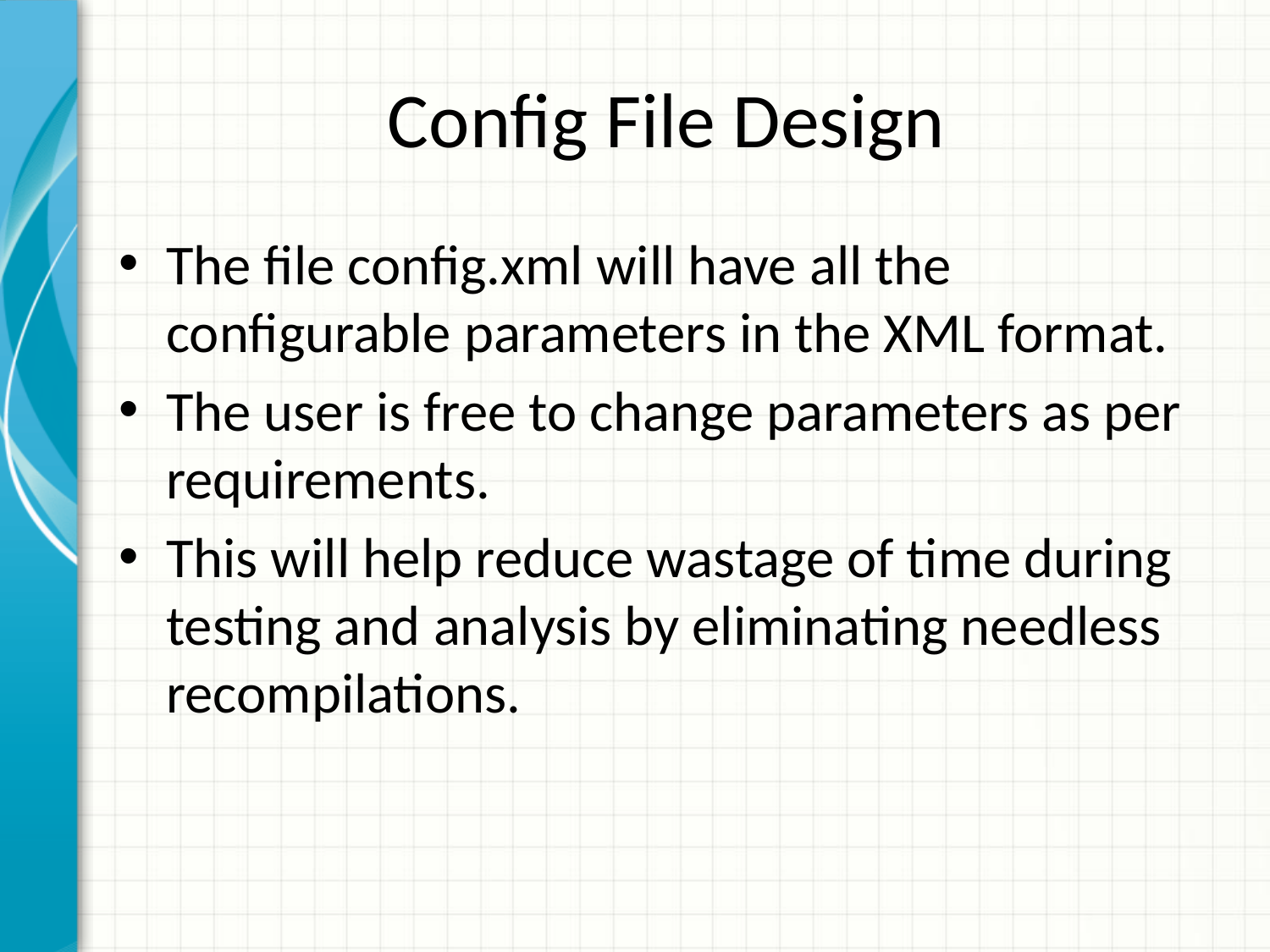

# Config File Design
The file config.xml will have all the configurable parameters in the XML format.
The user is free to change parameters as per requirements.
This will help reduce wastage of time during testing and analysis by eliminating needless recompilations.